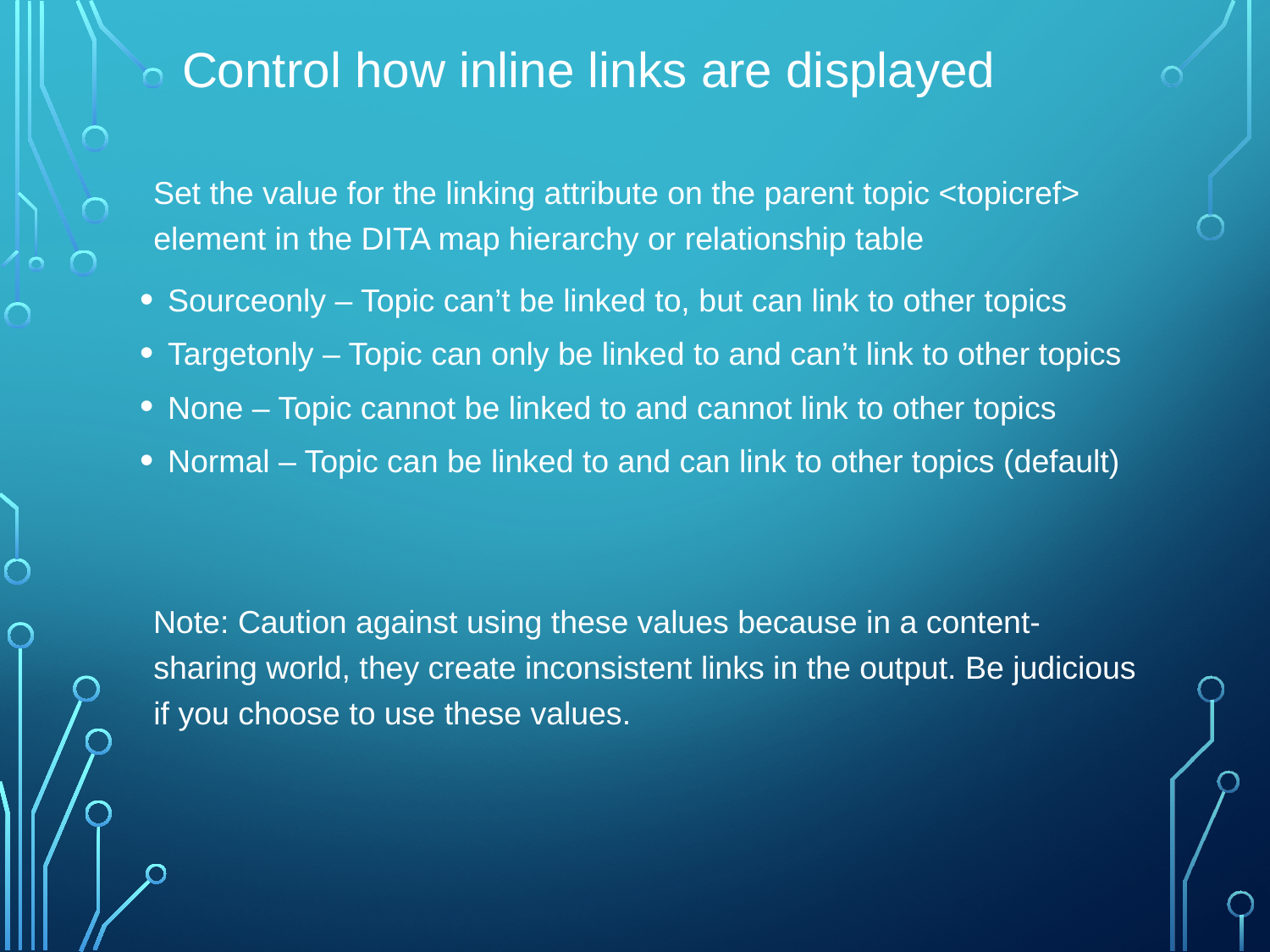

# Control how inline links are displayed
Set the value for the linking attribute on the parent topic <topicref> element in the DITA map hierarchy or relationship table
Sourceonly – Topic can’t be linked to, but can link to other topics
Targetonly – Topic can only be linked to and can’t link to other topics
None – Topic cannot be linked to and cannot link to other topics
Normal – Topic can be linked to and can link to other topics (default)

Note: Caution against using these values because in a content-sharing world, they create inconsistent links in the output. Be judicious if you choose to use these values.